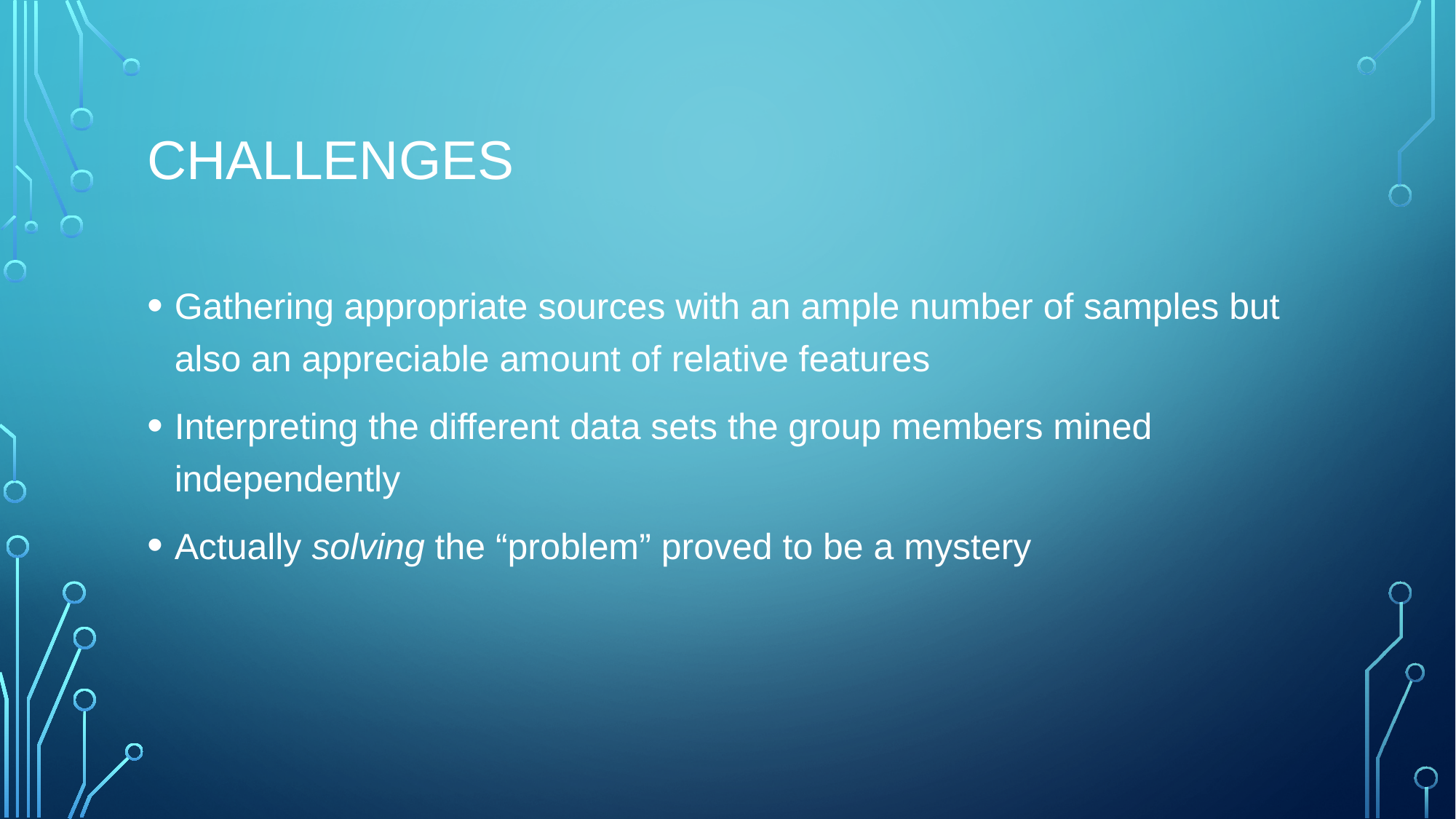

# Challenges
Gathering appropriate sources with an ample number of samples but also an appreciable amount of relative features
Interpreting the different data sets the group members mined independently
Actually solving the “problem” proved to be a mystery